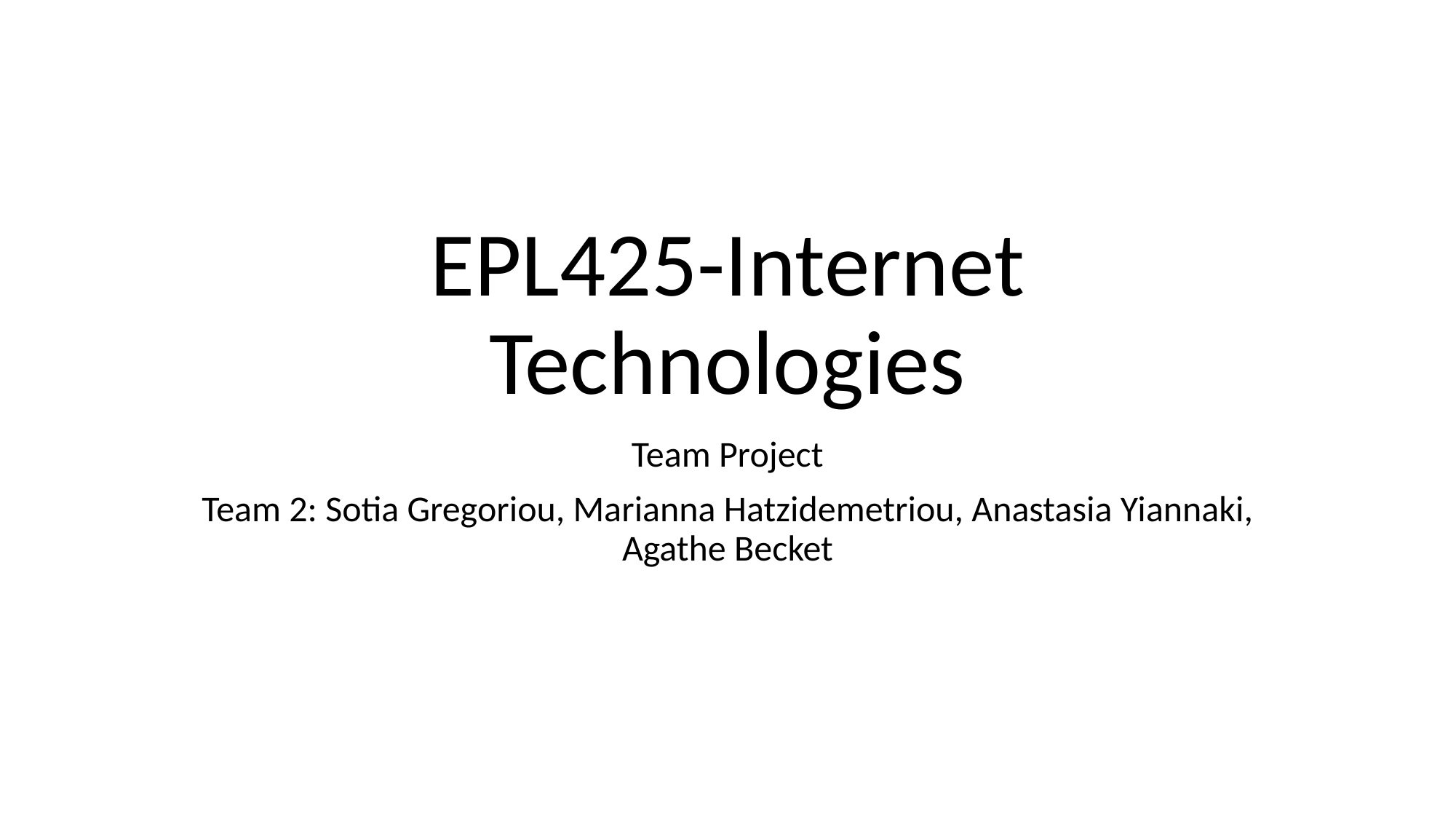

# EPL425-Internet Technologies
Team Project
Team 2: Sotia Gregoriou, Marianna Hatzidemetriou, Anastasia Yiannaki, Agathe Becket